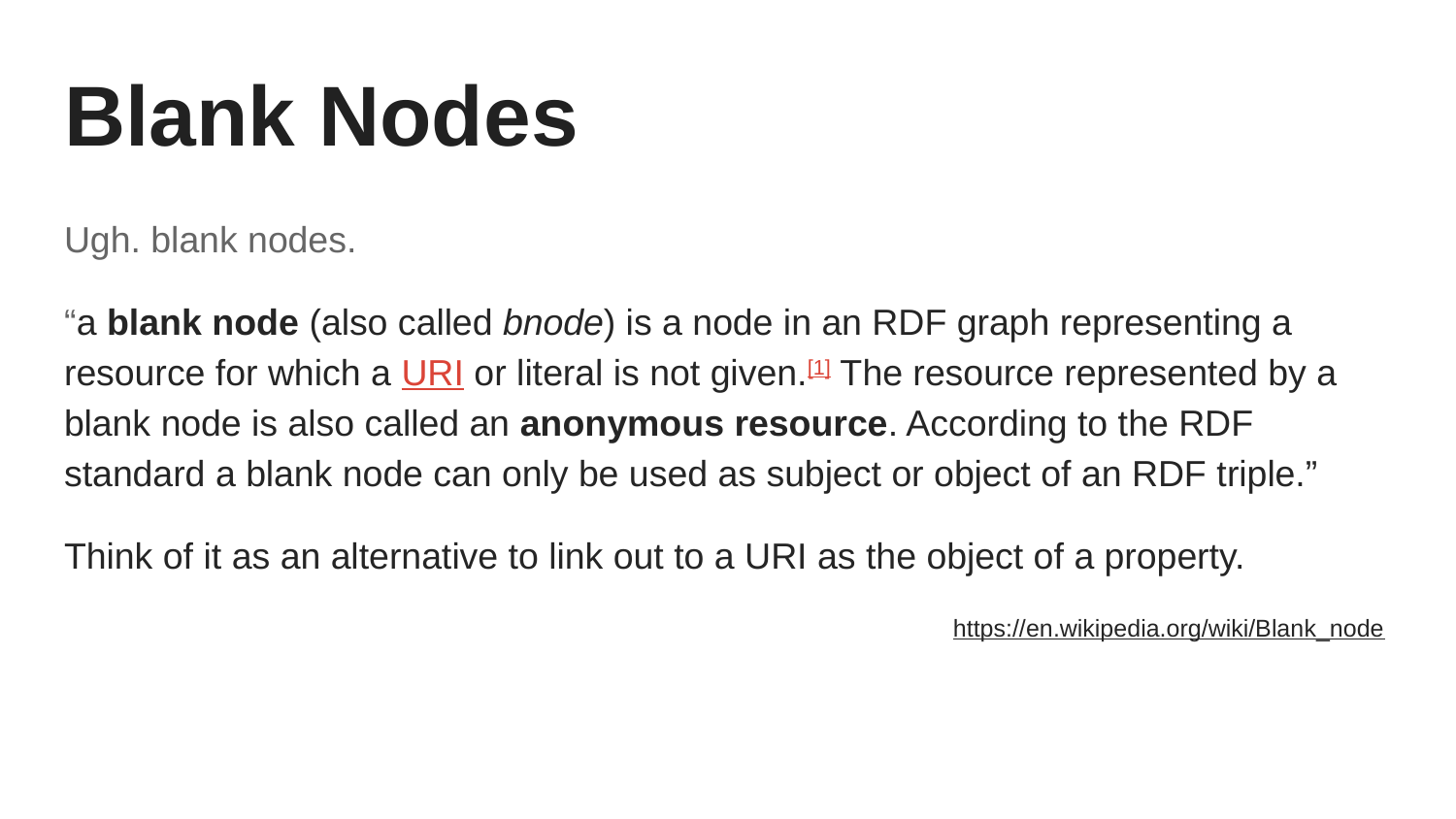

# Blank Nodes
Ugh. blank nodes.
“a blank node (also called bnode) is a node in an RDF graph representing a resource for which a URI or literal is not given.[1] The resource represented by a blank node is also called an anonymous resource. According to the RDF standard a blank node can only be used as subject or object of an RDF triple.”
Think of it as an alternative to link out to a URI as the object of a property.
https://en.wikipedia.org/wiki/Blank_node